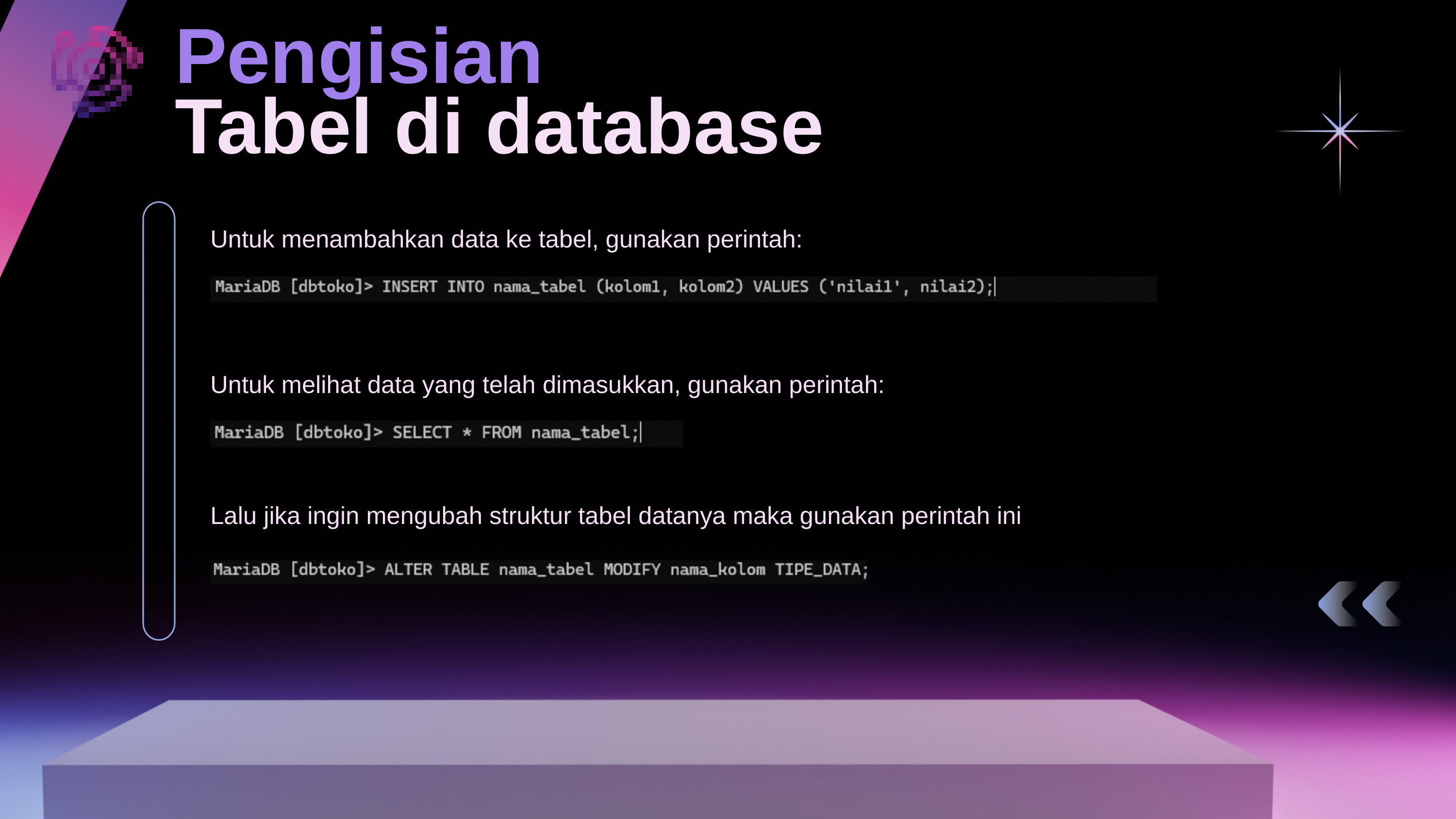

Pengisian

Tabel di database

Untuk menambahkan data ke tabel, gunakan perintah:

Untuk melihat data yang telah dimasukkan, gunakan perintah:

Lalu jika ingin mengubah struktur tabel datanya maka gunakan perintah ini